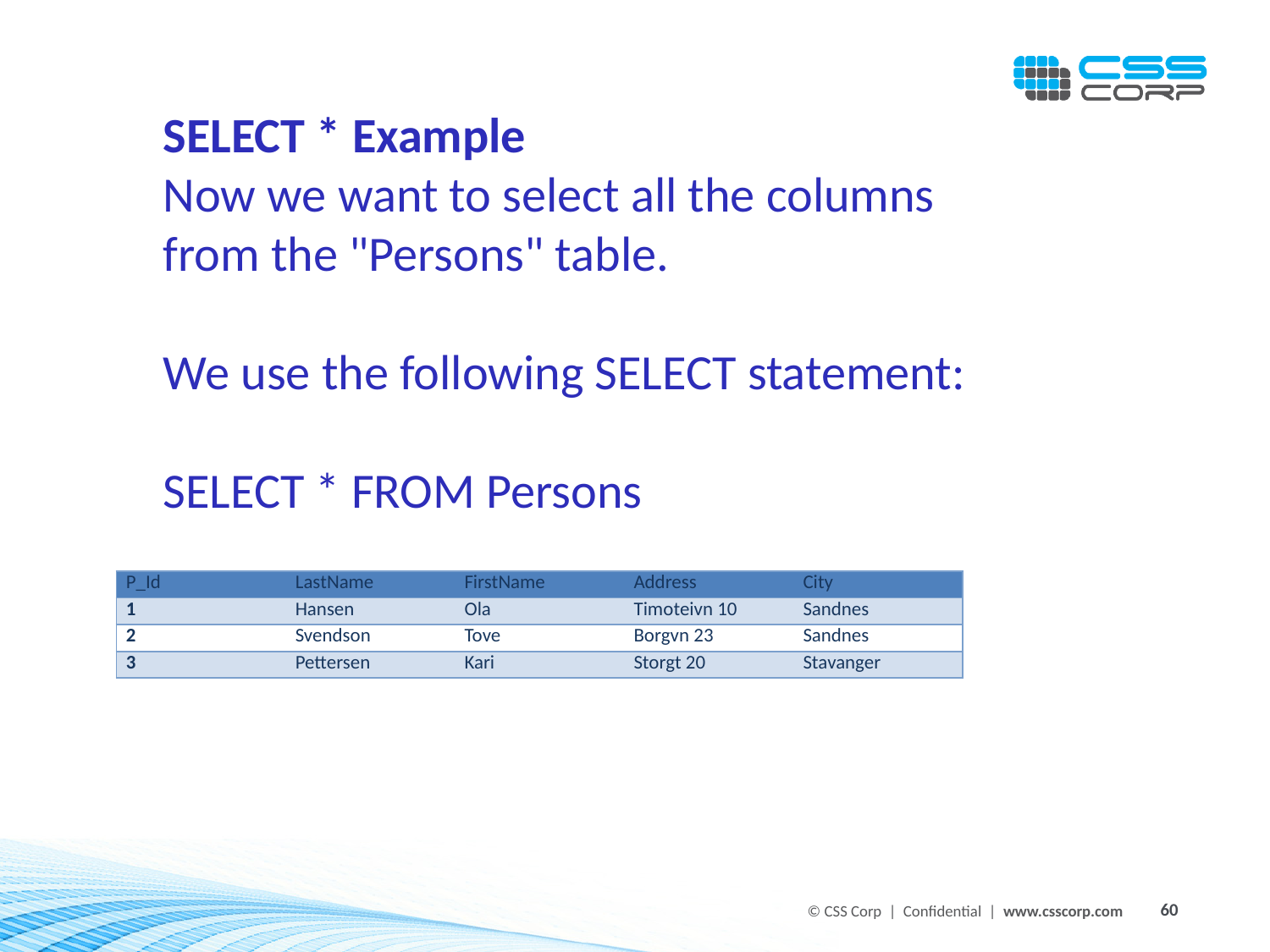

SELECT * Example
Now we want to select all the columns
from the "Persons" table.

We use the following SELECT statement:

SELECT * FROM Persons
| P\_Id | LastName | FirstName | Address | City |
| --- | --- | --- | --- | --- |
| 1 | Hansen | Ola | Timoteivn 10 | Sandnes |
| 2 | Svendson | Tove | Borgvn 23 | Sandnes |
| 3 | Pettersen | Kari | Storgt 20 | Stavanger |